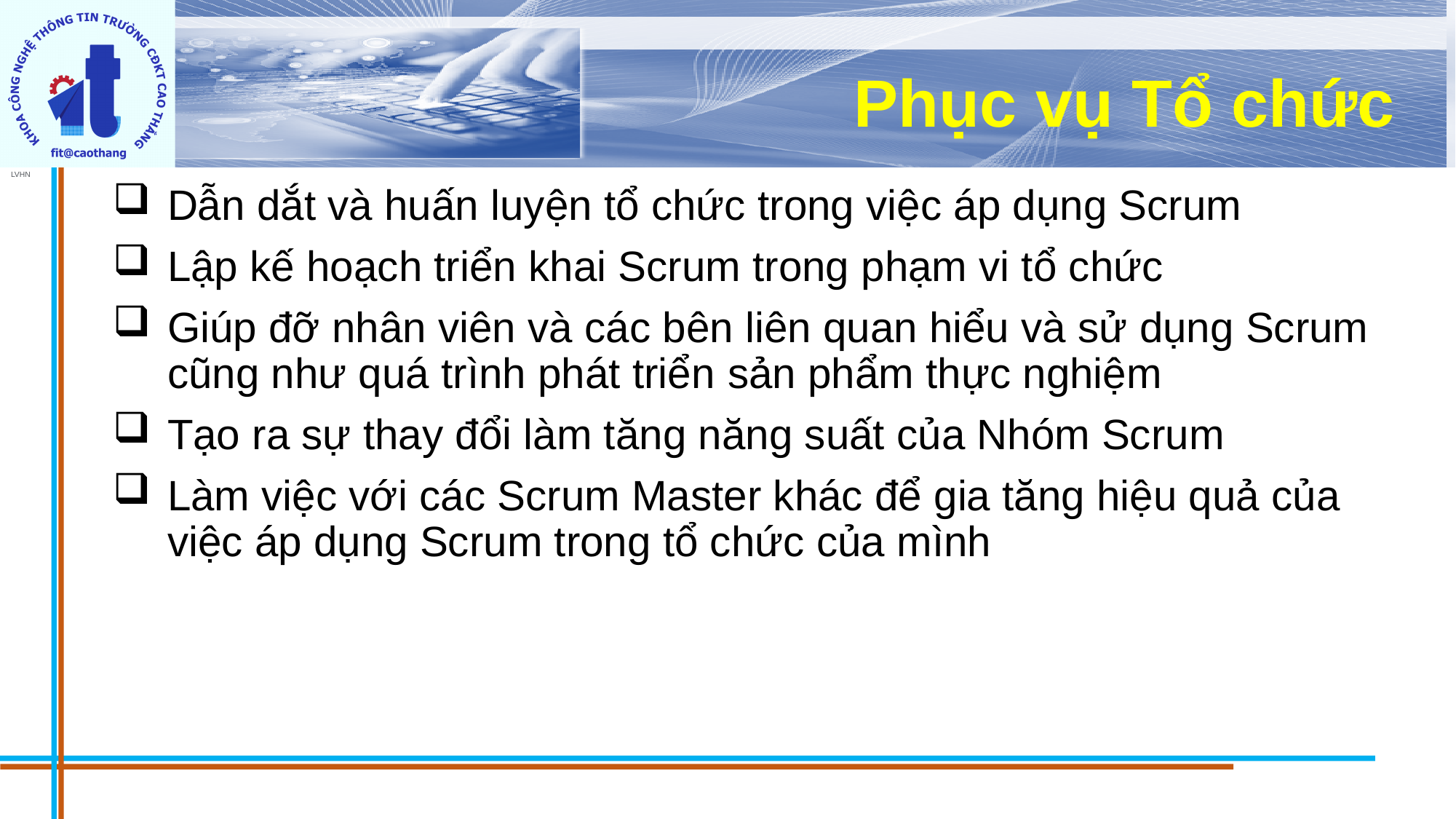

# Phục vụ Tổ chức
Dẫn dắt và huấn luyện tổ chức trong việc áp dụng Scrum
Lập kế hoạch triển khai Scrum trong phạm vi tổ chức
Giúp đỡ nhân viên và các bên liên quan hiểu và sử dụng Scrum cũng như quá trình phát triển sản phẩm thực nghiệm
Tạo ra sự thay đổi làm tăng năng suất của Nhóm Scrum
Làm việc với các Scrum Master khác để gia tăng hiệu quả của việc áp dụng Scrum trong tổ chức của mình